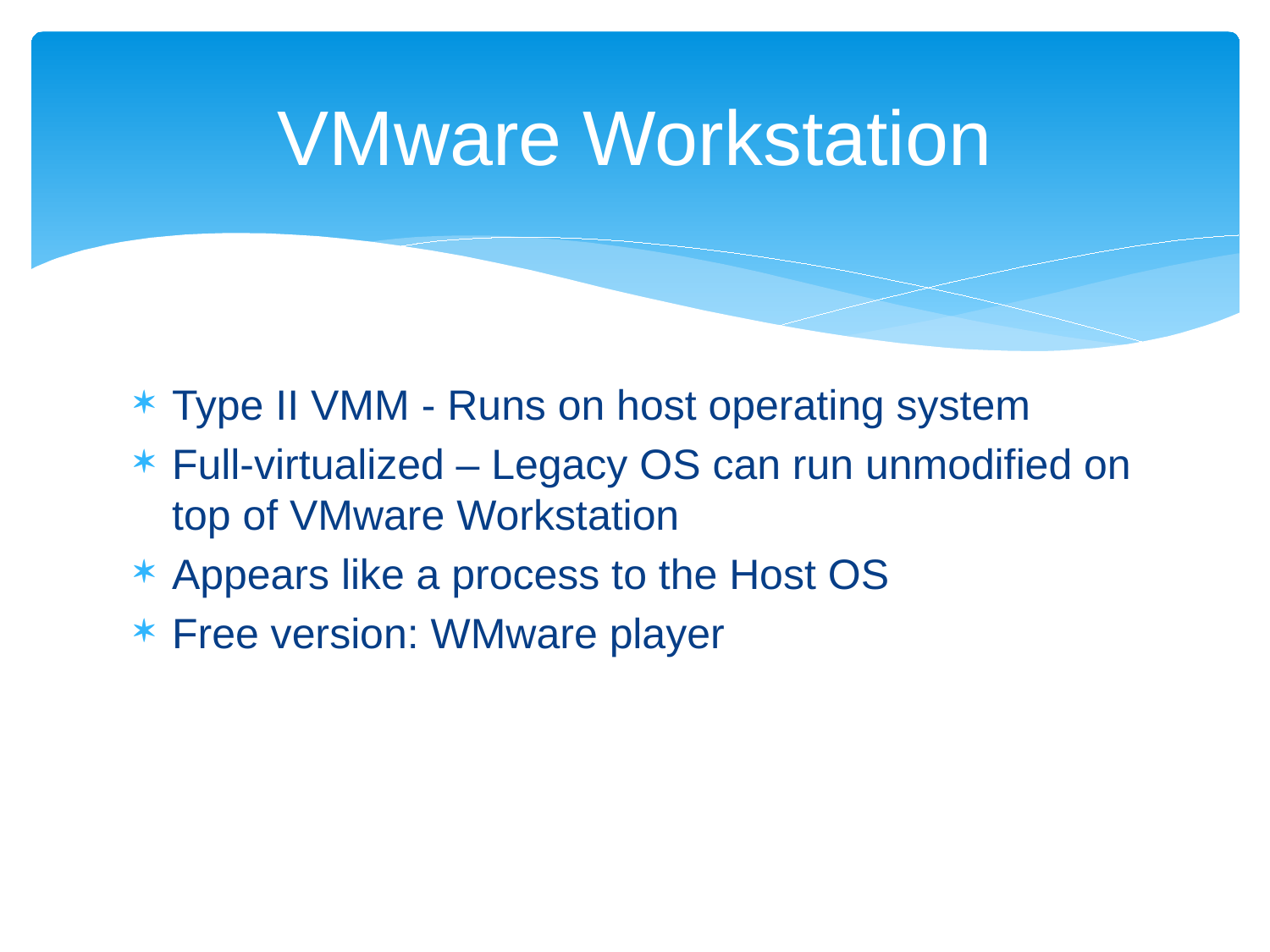

# VMware Workstation
Type II VMM - Runs on host operating system
Full-virtualized – Legacy OS can run unmodified on top of VMware Workstation
Appears like a process to the Host OS
Free version: WMware player